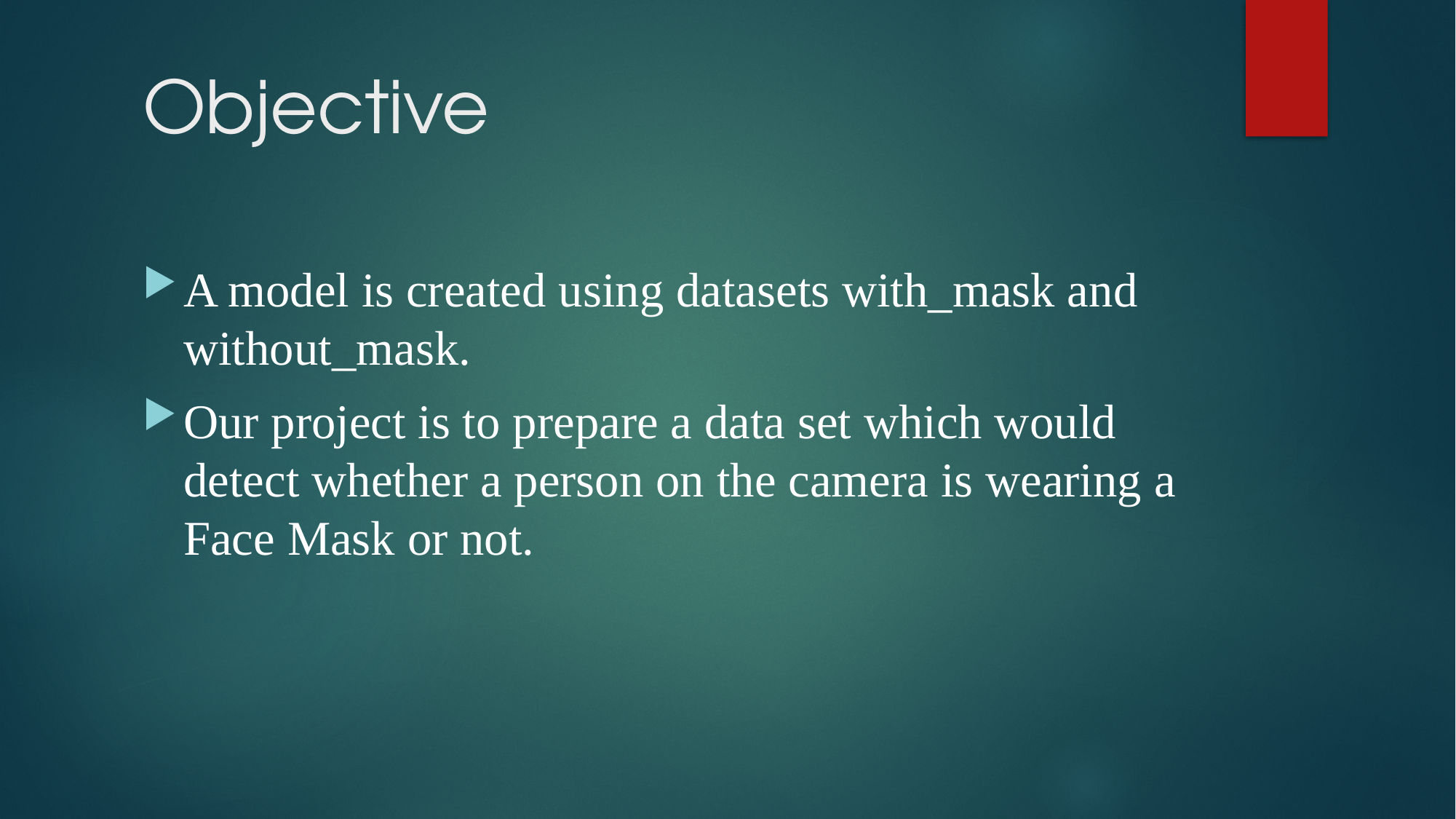

# Objective
A model is created using datasets with_mask and without_mask.
Our project is to prepare a data set which would detect whether a person on the camera is wearing a Face Mask or not.